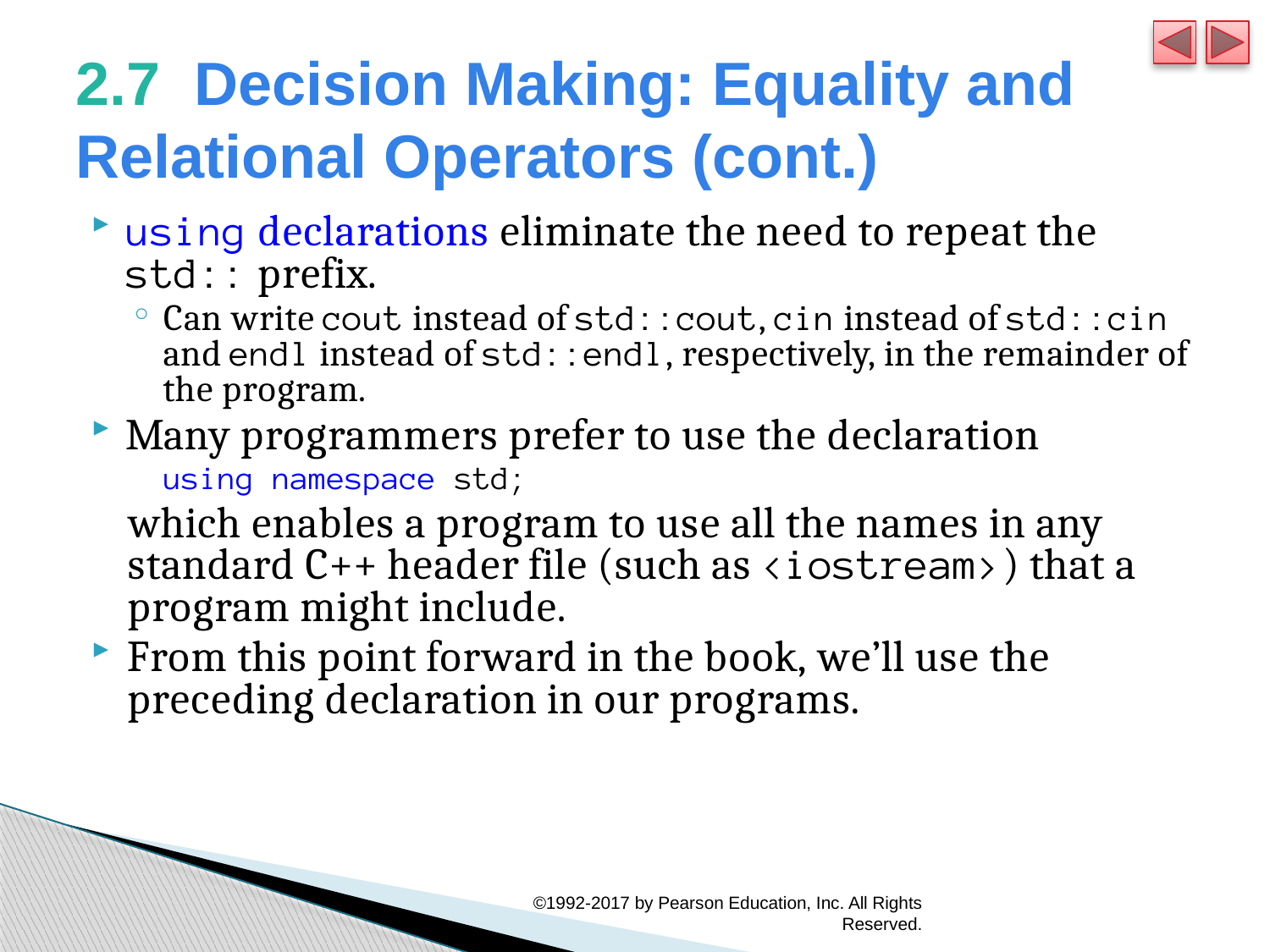

# 2.7  Decision Making: Equality and Relational Operators (cont.)
using declarations eliminate the need to repeat the std:: prefix.
Can write cout instead of std::cout, cin instead of std::cin and endl instead of std::endl, respectively, in the remainder of the program.
Many programmers prefer to use the declaration
using namespace std;
	which enables a program to use all the names in any standard C++ header file (such as <iostream>) that a program might include.
From this point forward in the book, we’ll use the preceding declaration in our programs.
©1992-2017 by Pearson Education, Inc. All Rights Reserved.